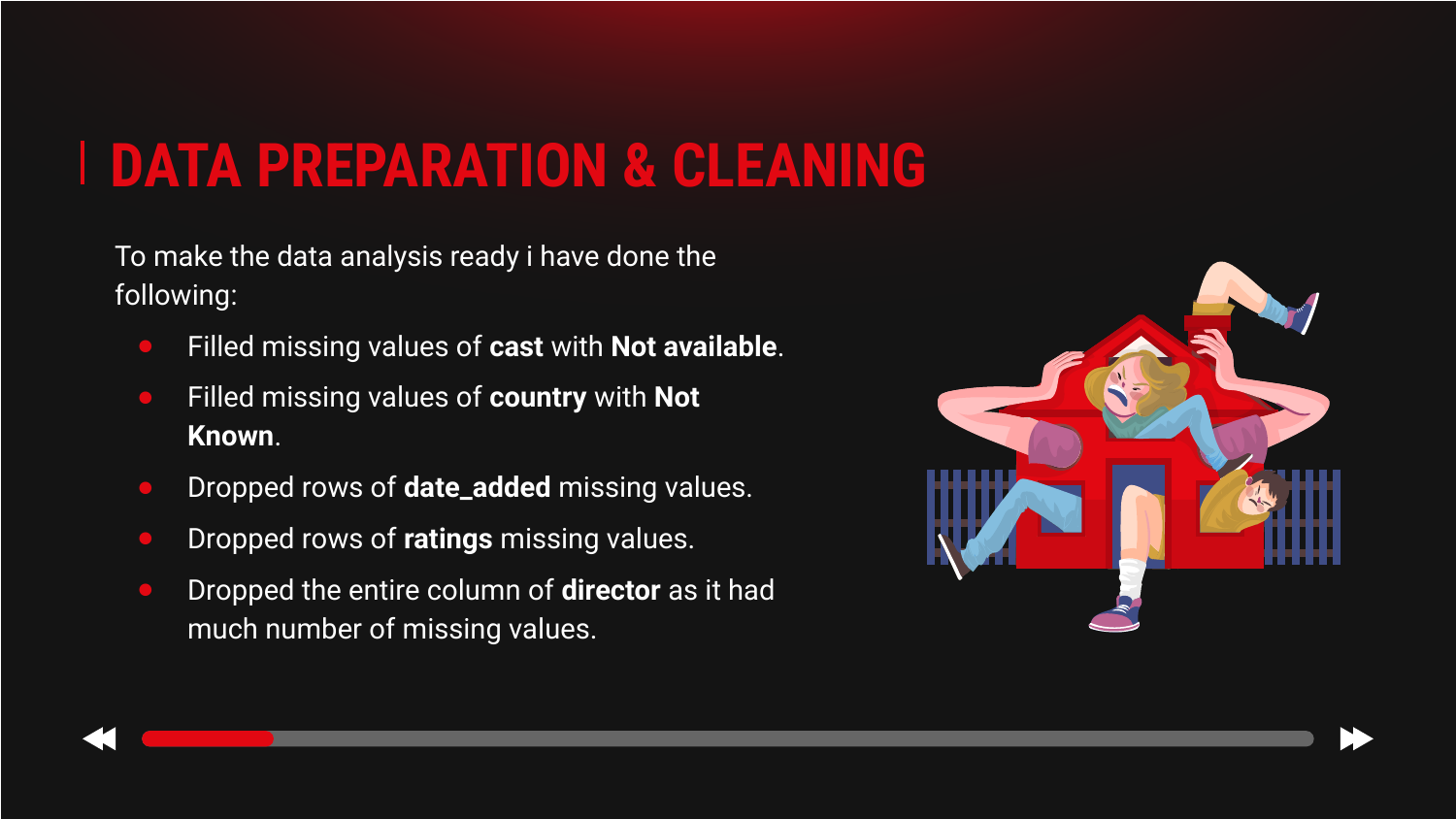

# DATA PREPARATION & CLEANING
To make the data analysis ready i have done the following:
Filled missing values of cast with Not available.
Filled missing values of country with Not Known.
Dropped rows of date_added missing values.
Dropped rows of ratings missing values.
Dropped the entire column of director as it had much number of missing values.